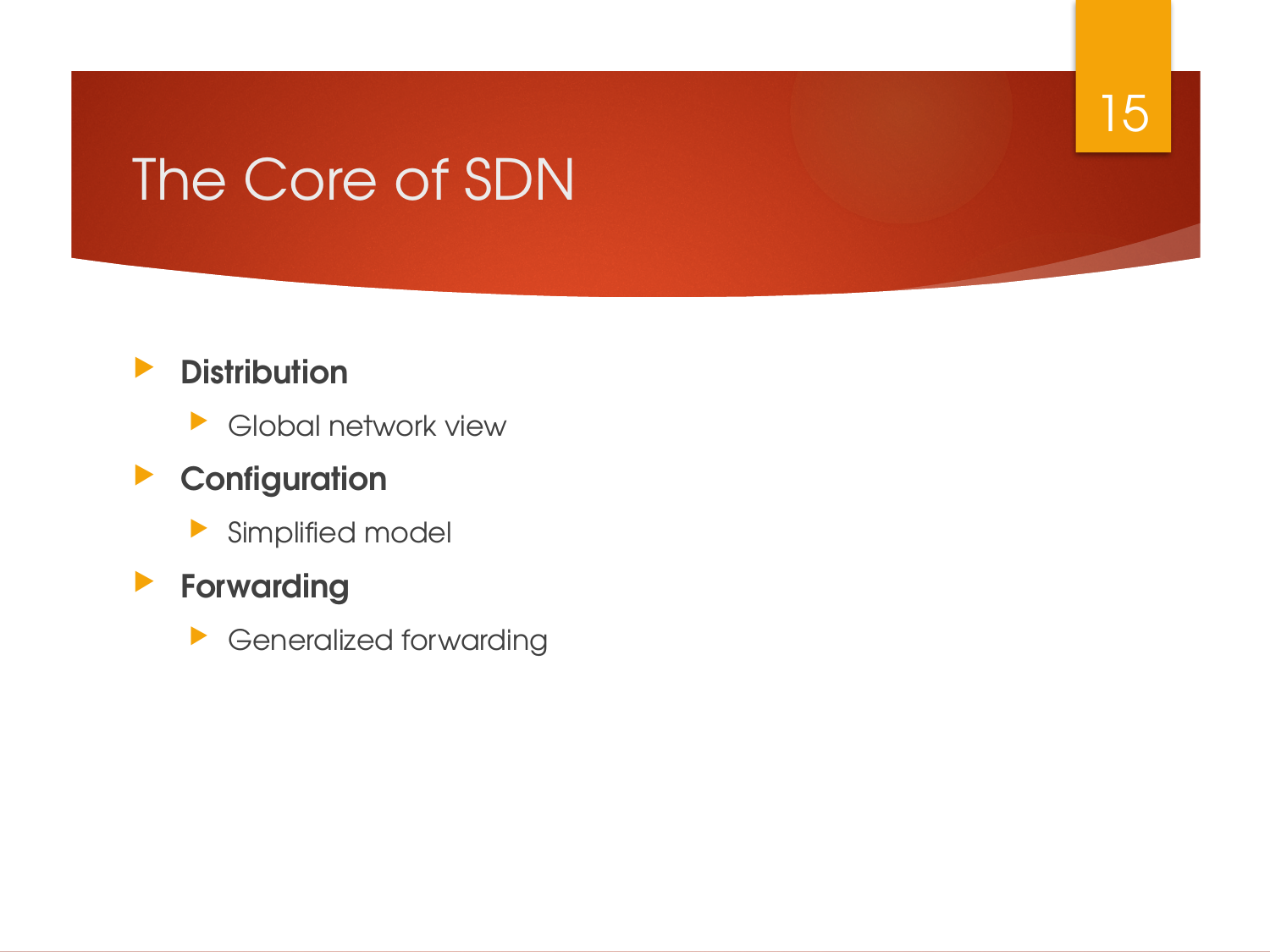

15
# The Core of SDN
Distribution
Global network view
Configuration
Simplified model
Forwarding
Generalized forwarding